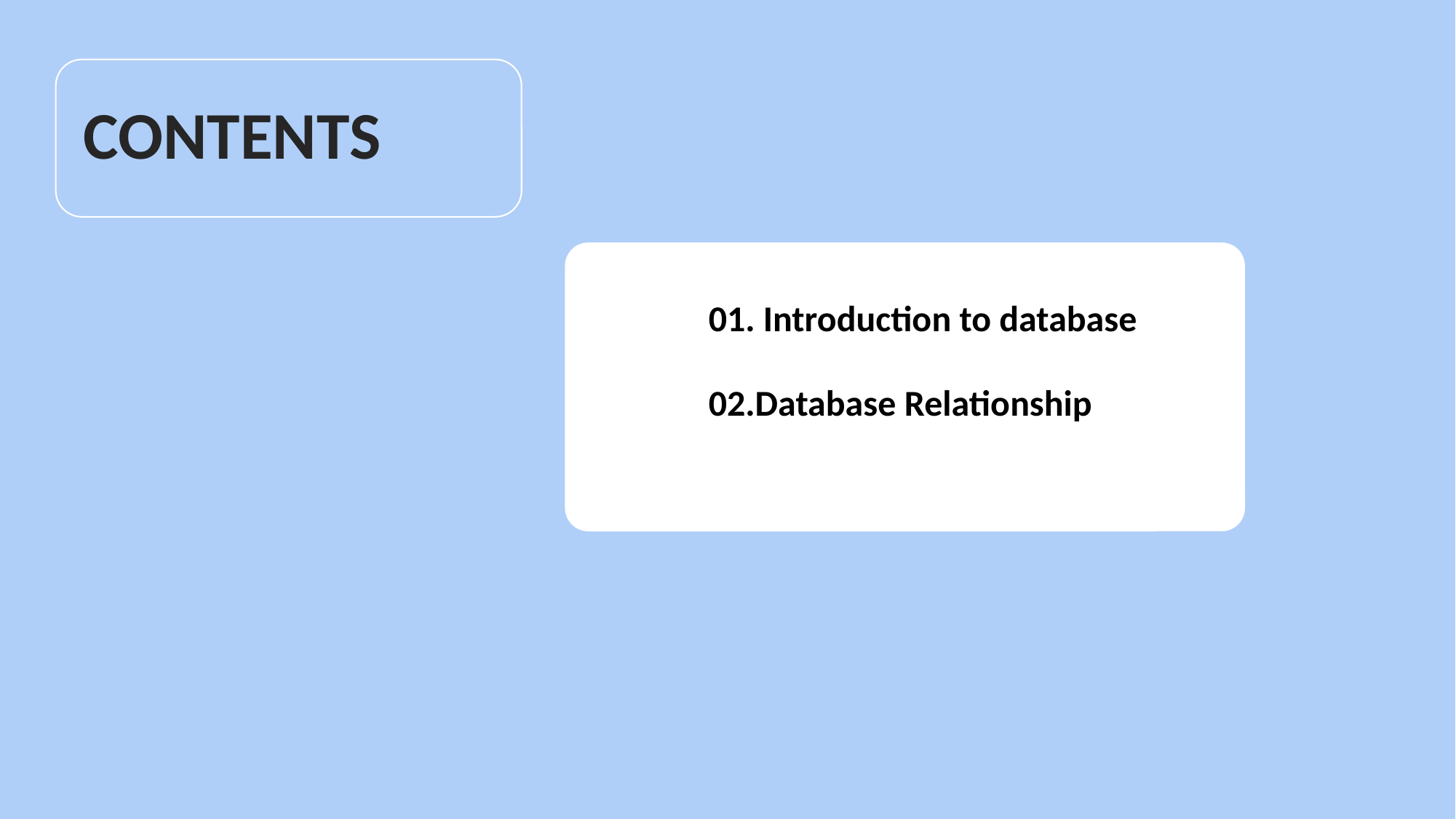

CONTENTS

01. Introduction to database
02.Database Relationship